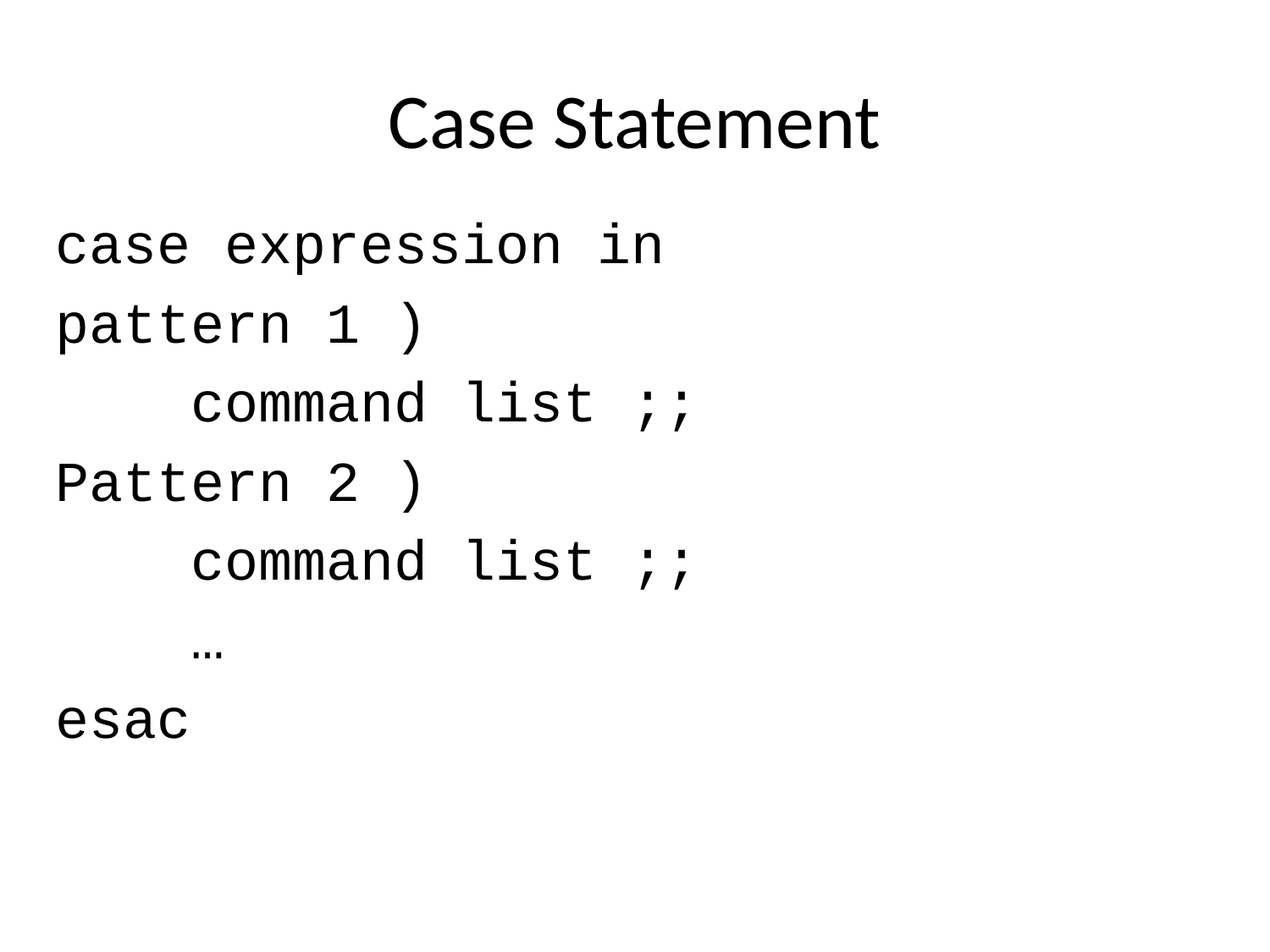

# Case Statement
case expression in
pattern 1 )
    command list ;;
Pattern 2 )
    command list ;;
    …
esac